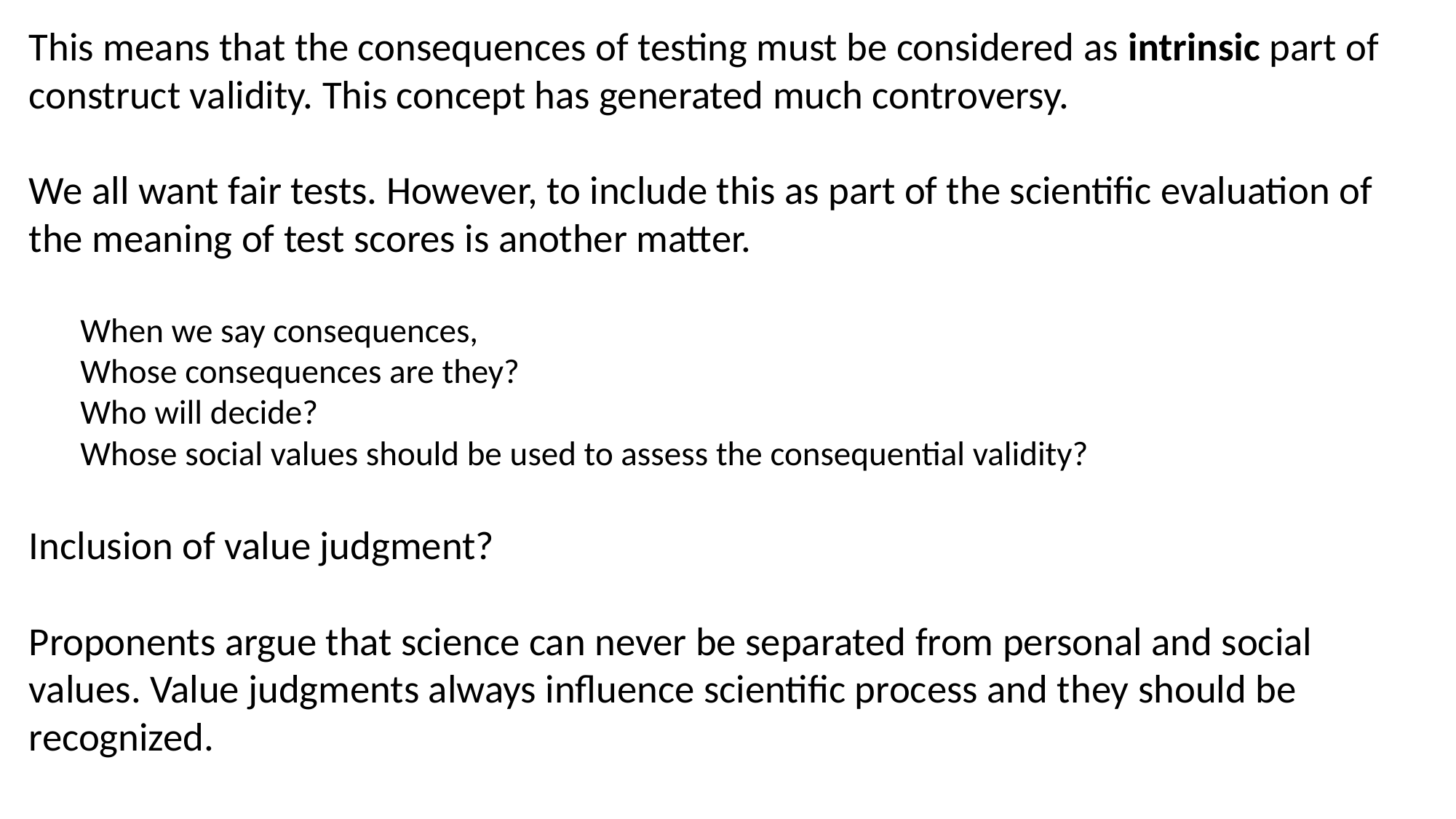

This means that the consequences of testing must be considered as intrinsic part of construct validity. This concept has generated much controversy.

We all want fair tests. However, to include this as part of the scientific evaluation of the meaning of test scores is another matter.

When we say consequences,
Whose consequences are they?
Who will decide?
Whose social values should be used to assess the consequential validity?

Inclusion of value judgment?

Proponents argue that science can never be separated from personal and social values. Value judgments always influence scientific process and they should be recognized.